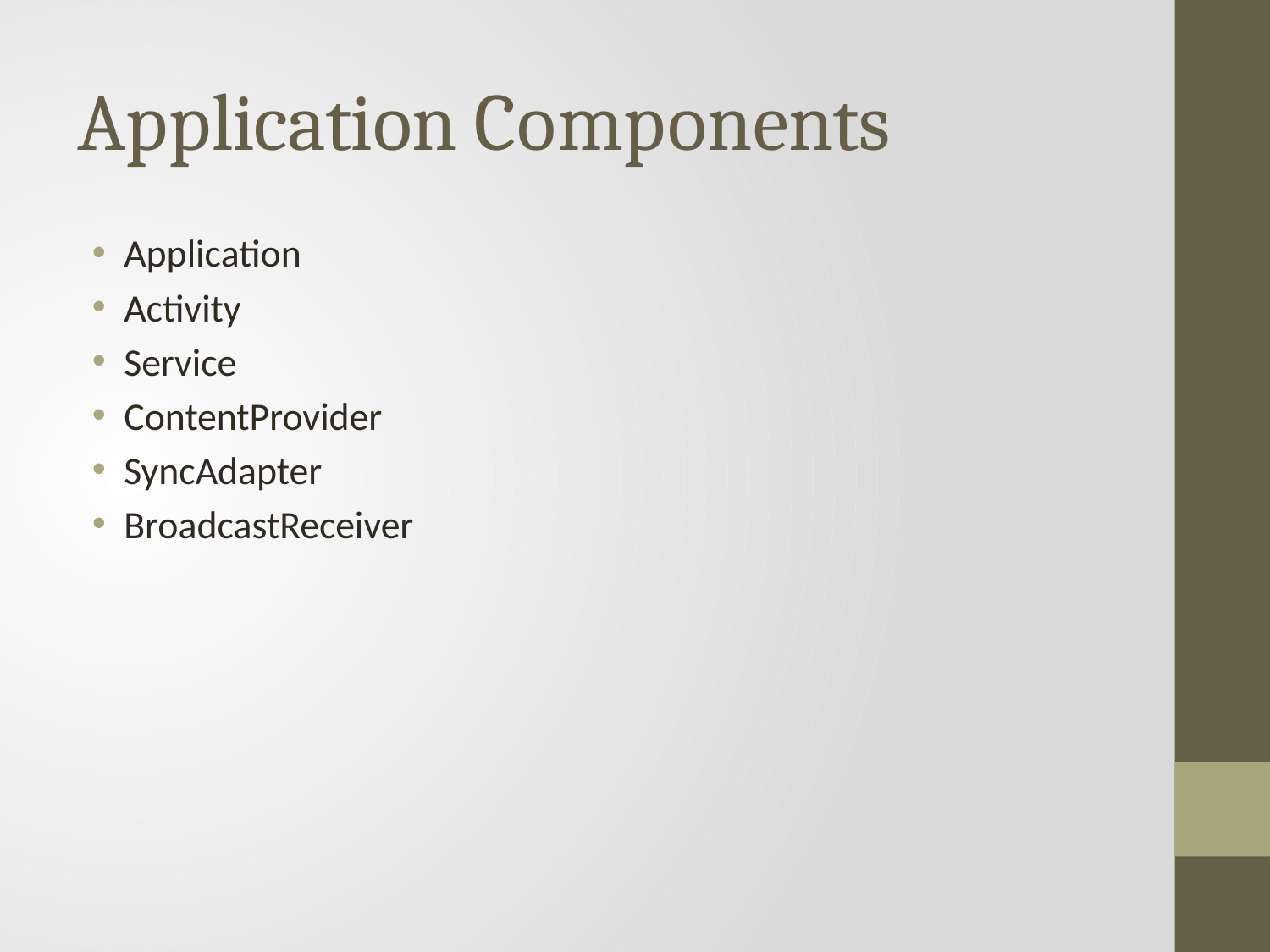

# Application Components
Application
Activity
Service
ContentProvider
SyncAdapter
BroadcastReceiver